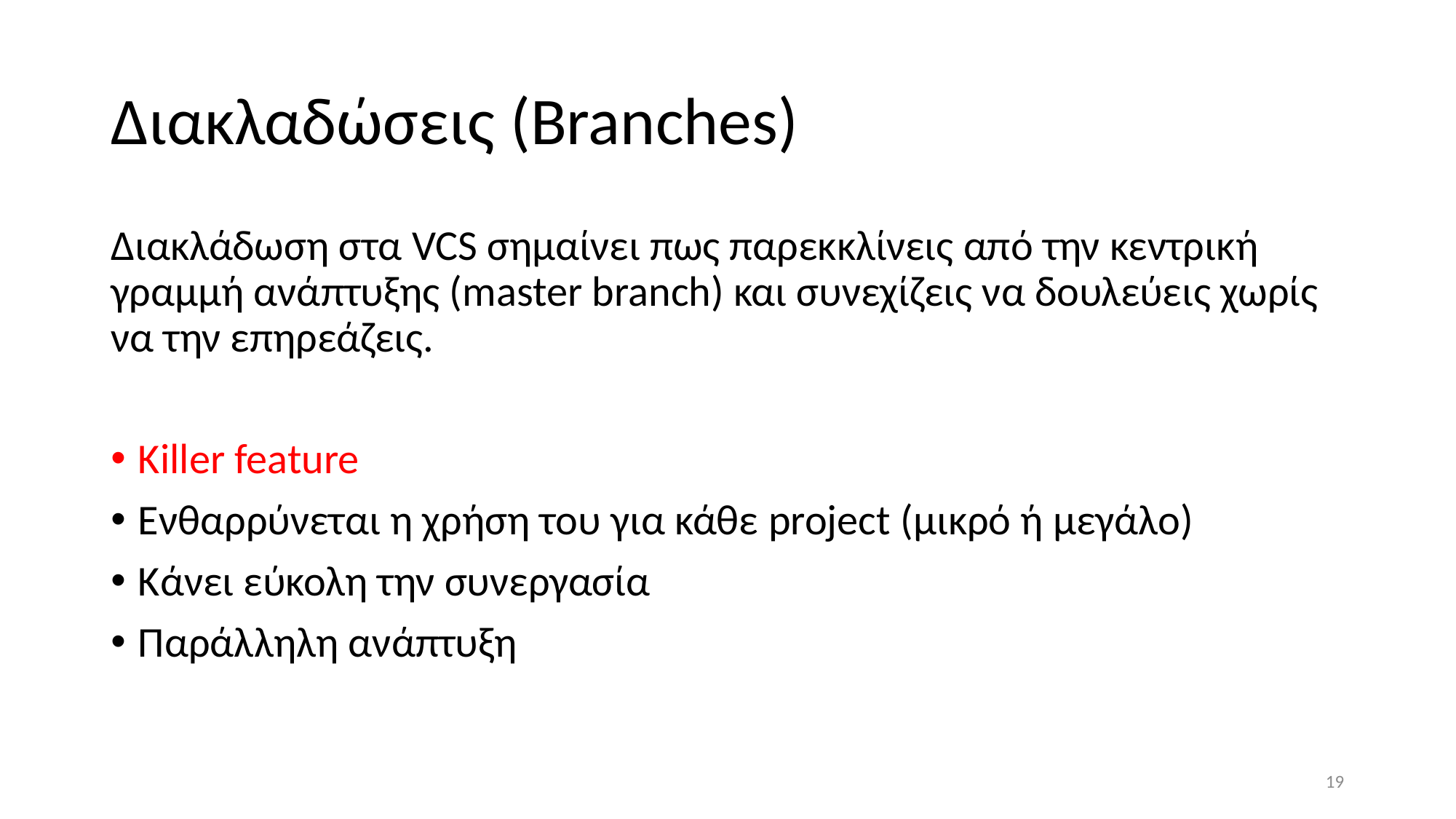

# Διακλαδώσεις (Branches)
Διακλάδωση στα VCS σημαίνει πως παρεκκλίνεις από την κεντρική γραμμή ανάπτυξης (master branch) και συνεχίζεις να δουλεύεις χωρίς να την επηρεάζεις.

Κiller feature
Ενθαρρύνεται η χρήση του για κάθε project (μικρό ή μεγάλο)
Κάνει εύκολη την συνεργασία
Παράλληλη ανάπτυξη

19